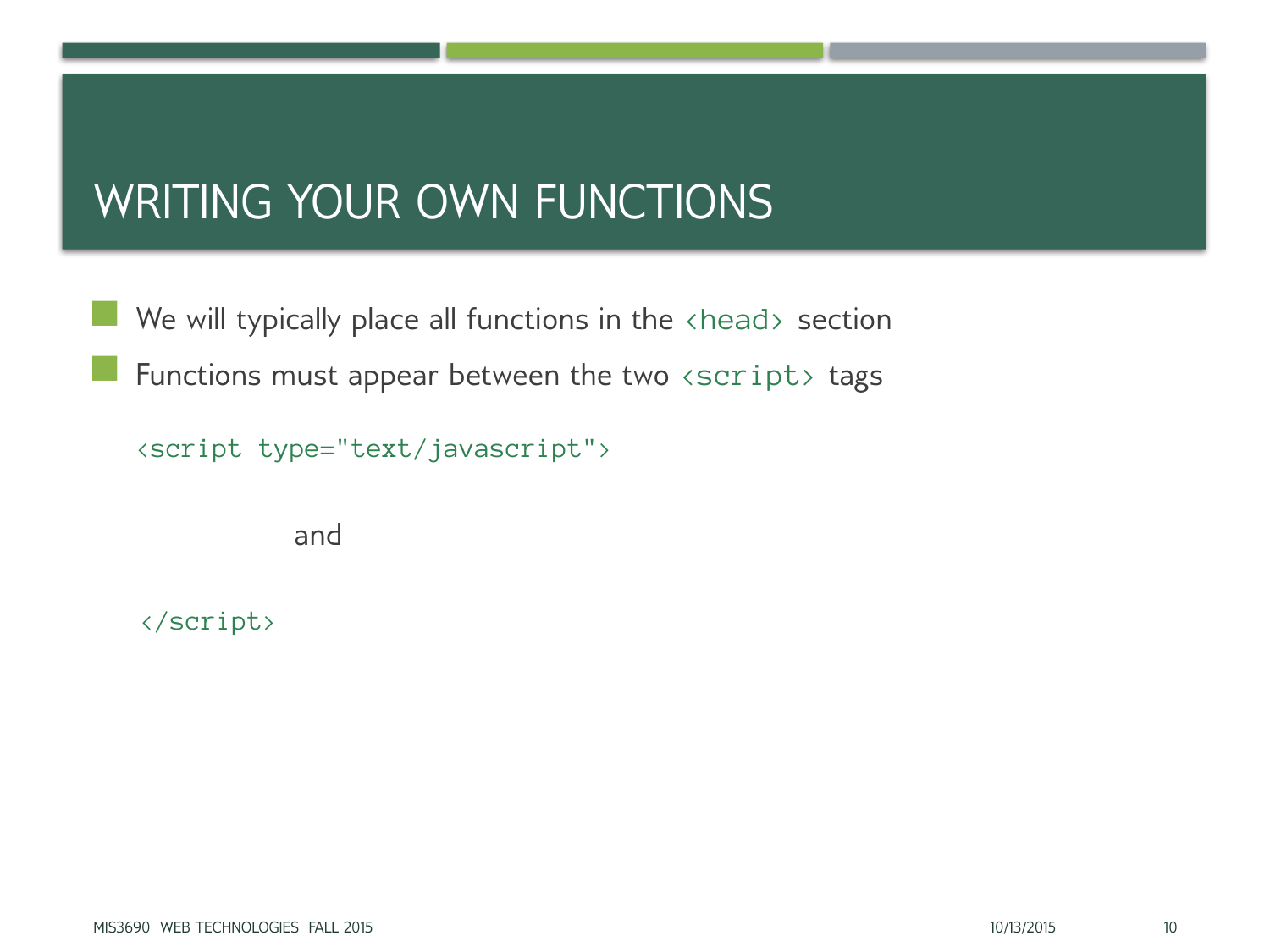

# Writing Your Own Functions
We will typically place all functions in the <head> section
Functions must appear between the two <script> tags
<script type="text/javascript">
             and
   </script>

MIS3690  Web Technologies  Fall 2015
10/13/2015
10